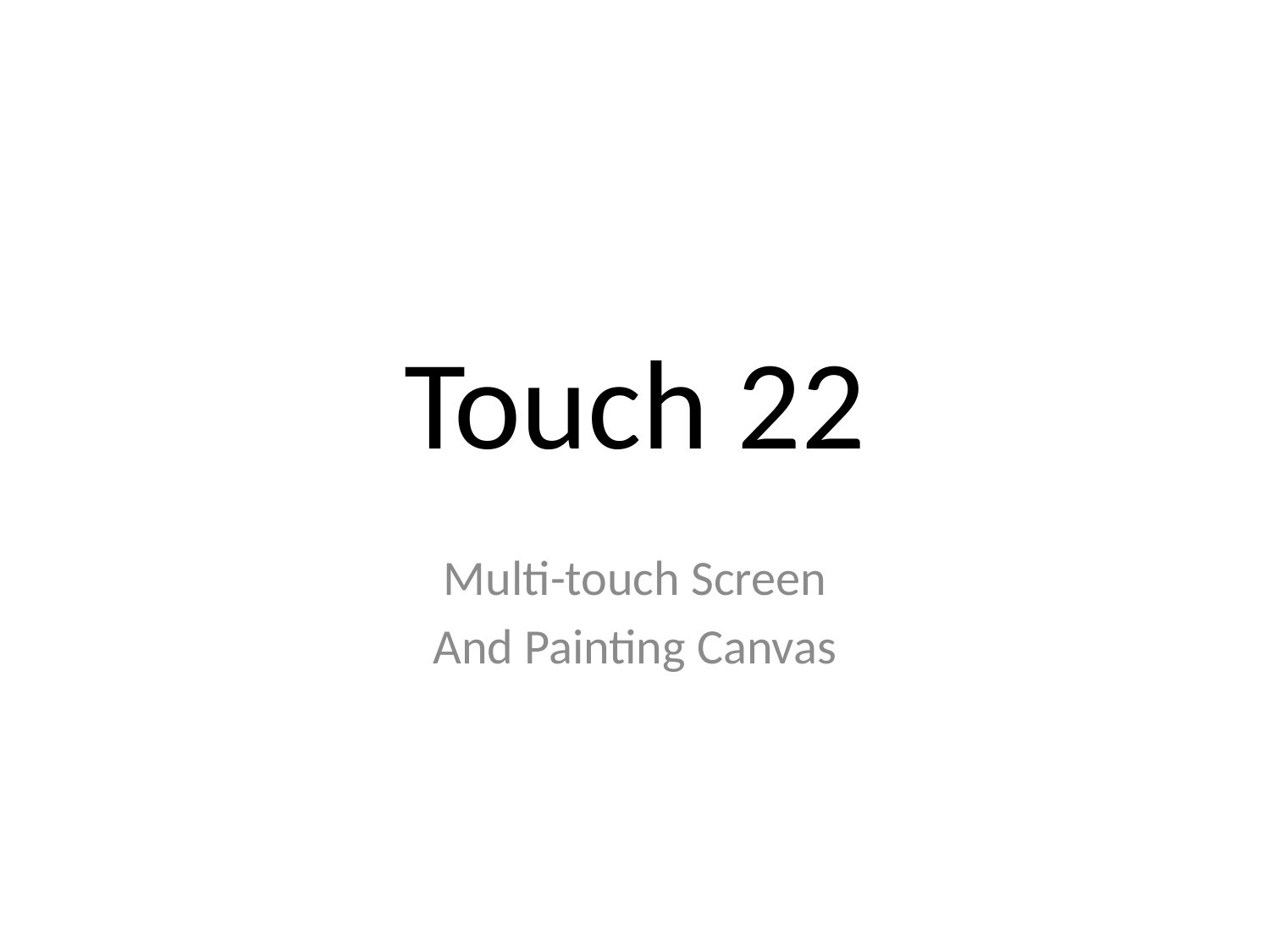

# Touch 22
Multi-touch Screen
And Painting Canvas